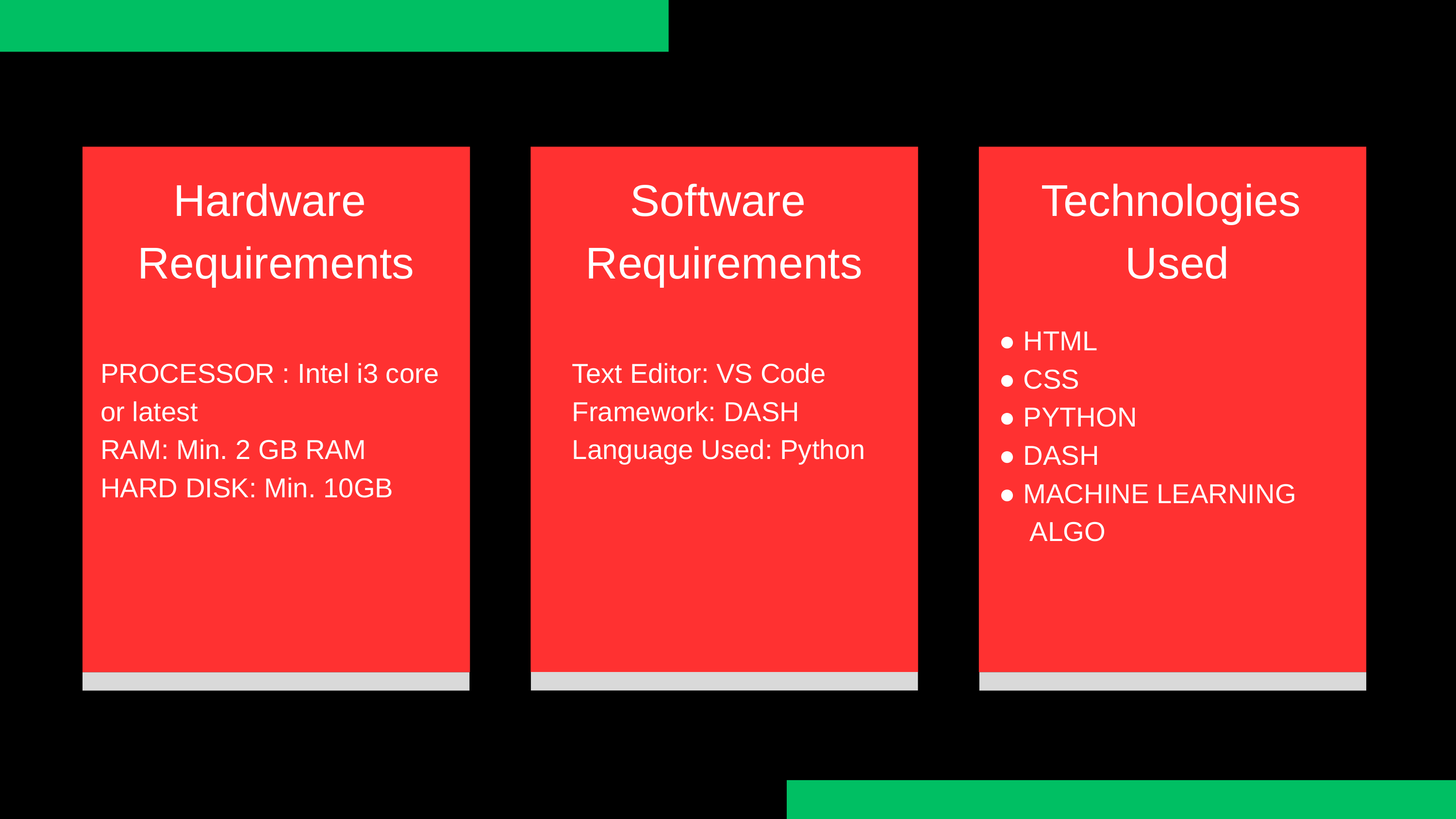

Hardware
Requirements
Software
Requirements
Technologies
Used
● HTML
● CSS
● PYTHON
● DASH
● MACHINE LEARNING
    ALGO

PROCESSOR : Intel i3 core
or latest
RAM: Min. 2 GB RAM
HARD DISK: Min. 10GB

Text Editor: VS Code
Framework: DASH
Language Used: Python

Presentations can be used as lectures, lectures, speeches, reports, and many others.
Presentations can be used as lectures, lectures, speeches, reports, and many others.
Presentations can be used as lectures, lectures, speeches, reports, and many others.